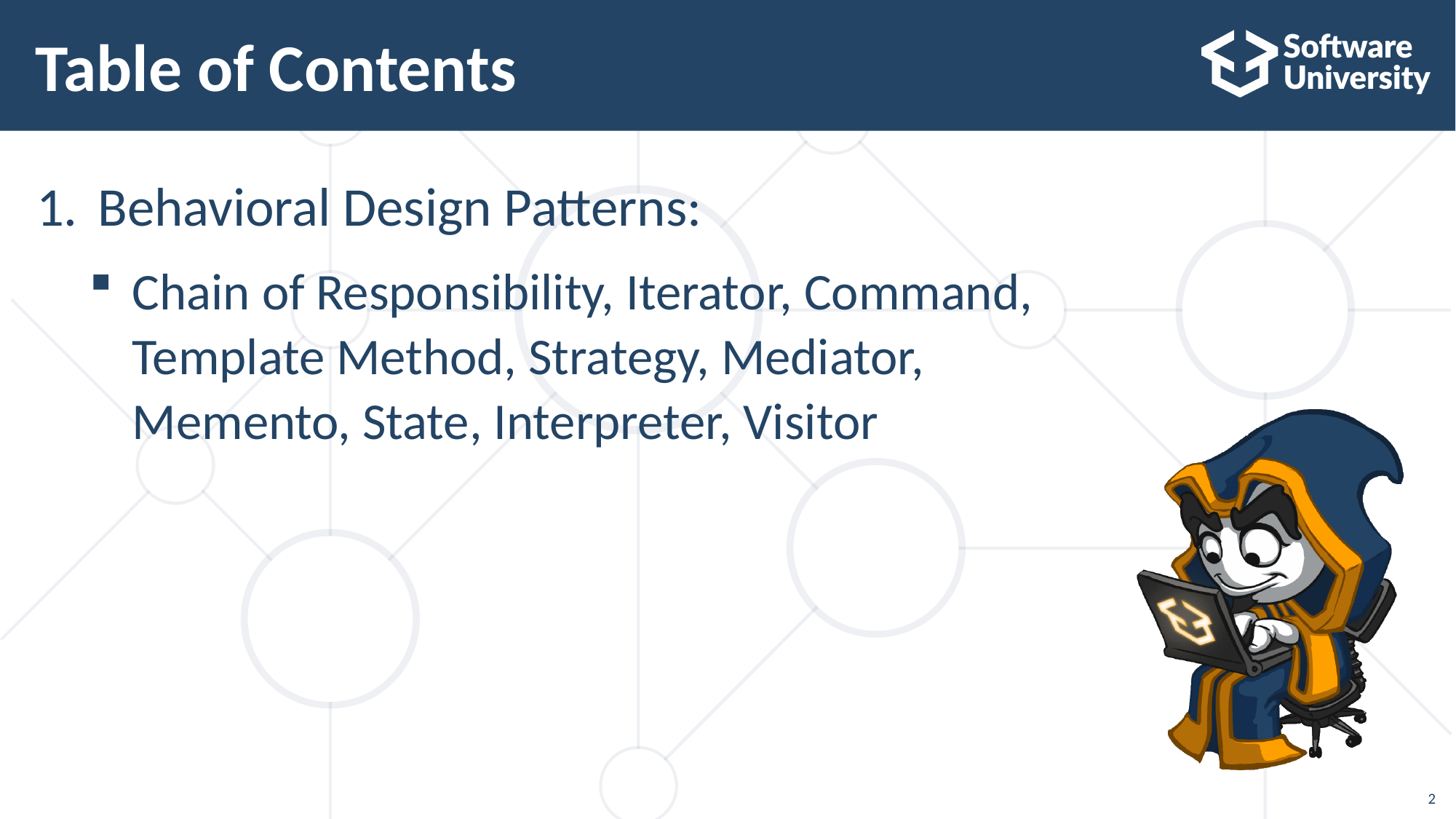

# Table of Contents
Behavioral Design Patterns:
Chain of Responsibility, Iterator, Command, Template Method, Strategy, Mediator, Memento, State, Interpreter, Visitor
2